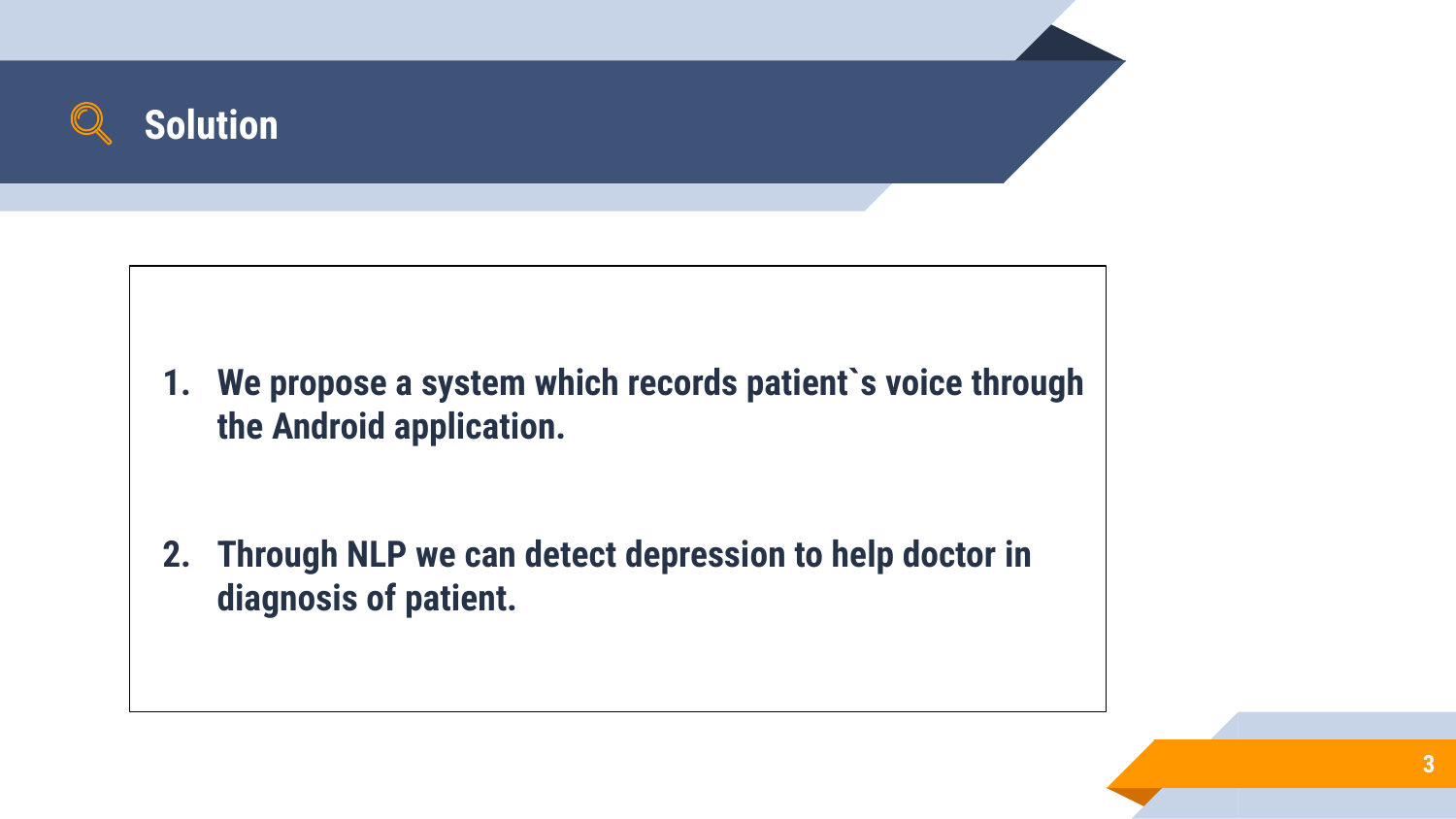

# Solution

We propose a system which records patient`s voice through the Android application.

Through NLP we can detect depression to help doctor in diagnosis of patient.
3